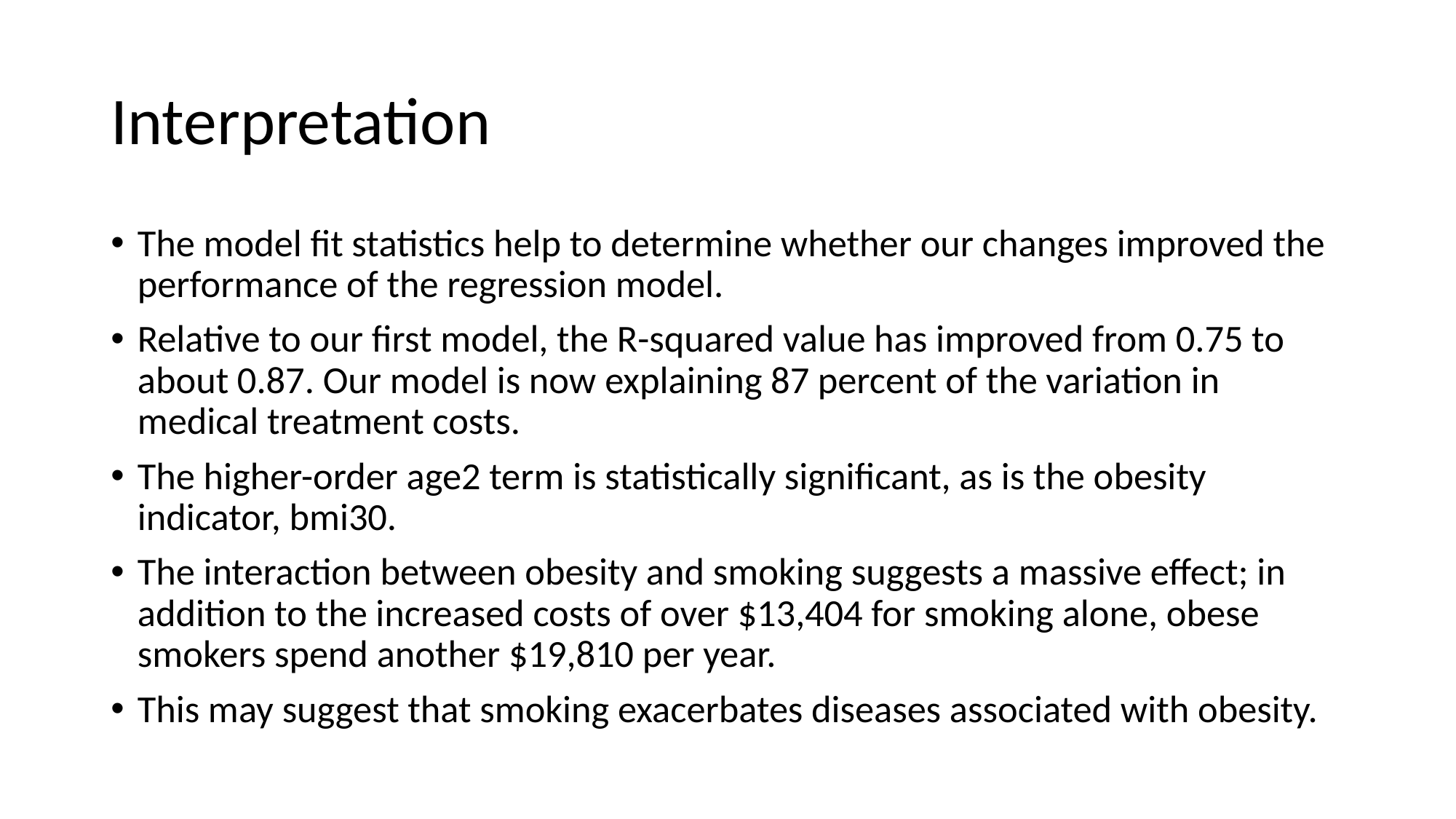

# Interpretation
The model fit statistics help to determine whether our changes improved the performance of the regression model.
Relative to our first model, the R-squared value has improved from 0.75 to about 0.87. Our model is now explaining 87 percent of the variation in medical treatment costs.
The higher-order age2 term is statistically significant, as is the obesity indicator, bmi30.
The interaction between obesity and smoking suggests a massive effect; in addition to the increased costs of over $13,404 for smoking alone, obese smokers spend another $19,810 per year.
This may suggest that smoking exacerbates diseases associated with obesity.